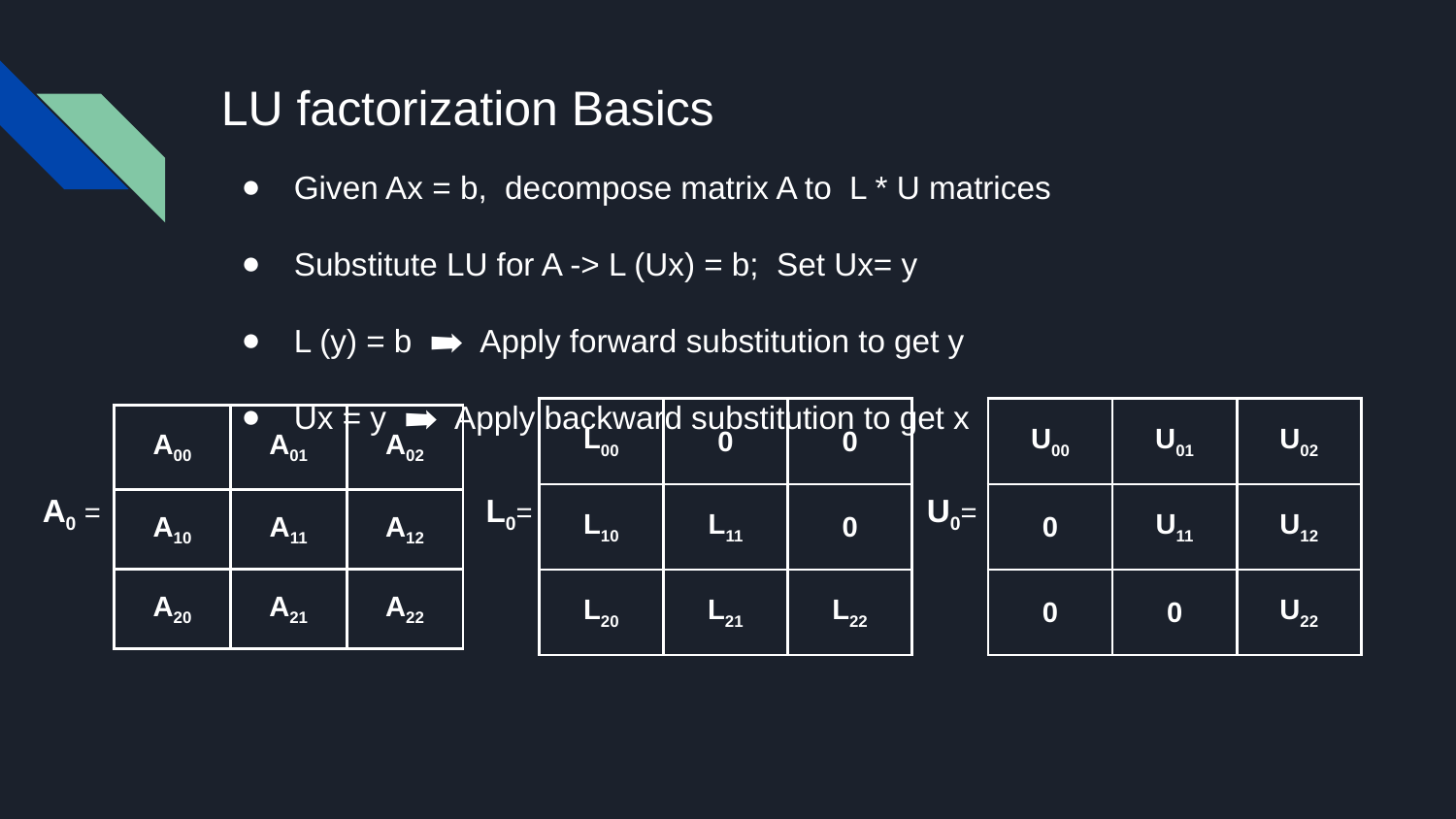

# LU factorization Basics
Given Ax = b,  decompose matrix A to  L * U matrices
Substitute LU for A -> L (Ux) = b;  Set Ux= y
L (y) = b  ➡  Apply forward substitution to get y
Ux = y  ➡  Apply backward substitution to get x

| U00 | U01 | U02 |
| --- | --- | --- |
| 0 | U11 | U12 |
| 0 | 0 | U22 |
| L00 | 0 | 0 |
| --- | --- | --- |
| L10 | L11 | 0 |
| L20 | L21 | L22 |
| A00 | A01 | A02 |
| --- | --- | --- |
| A10 | A11 | A12 |
| A20 | A21 | A22 |
A0 =
L0=
U0=